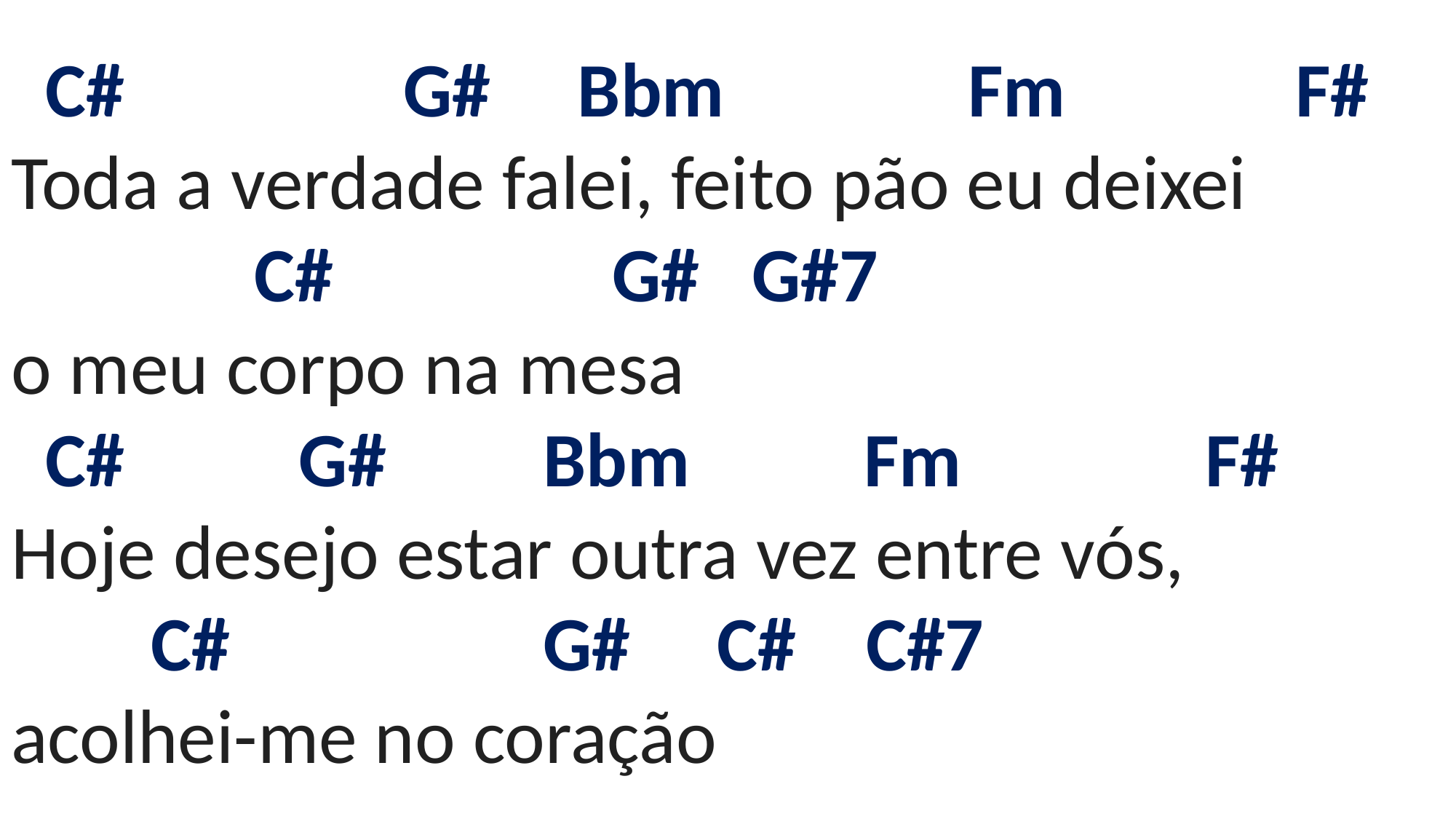

# C#                G#     Bbm              Fm             F# Toda a verdade falei, feito pão eu deixei C#                G#   G#7 o meu corpo na mesa C#          G#         Bbm          Fm              F# Hoje desejo estar outra vez entre vós, C#                  G#     C#    C#7 acolhei-me no coração